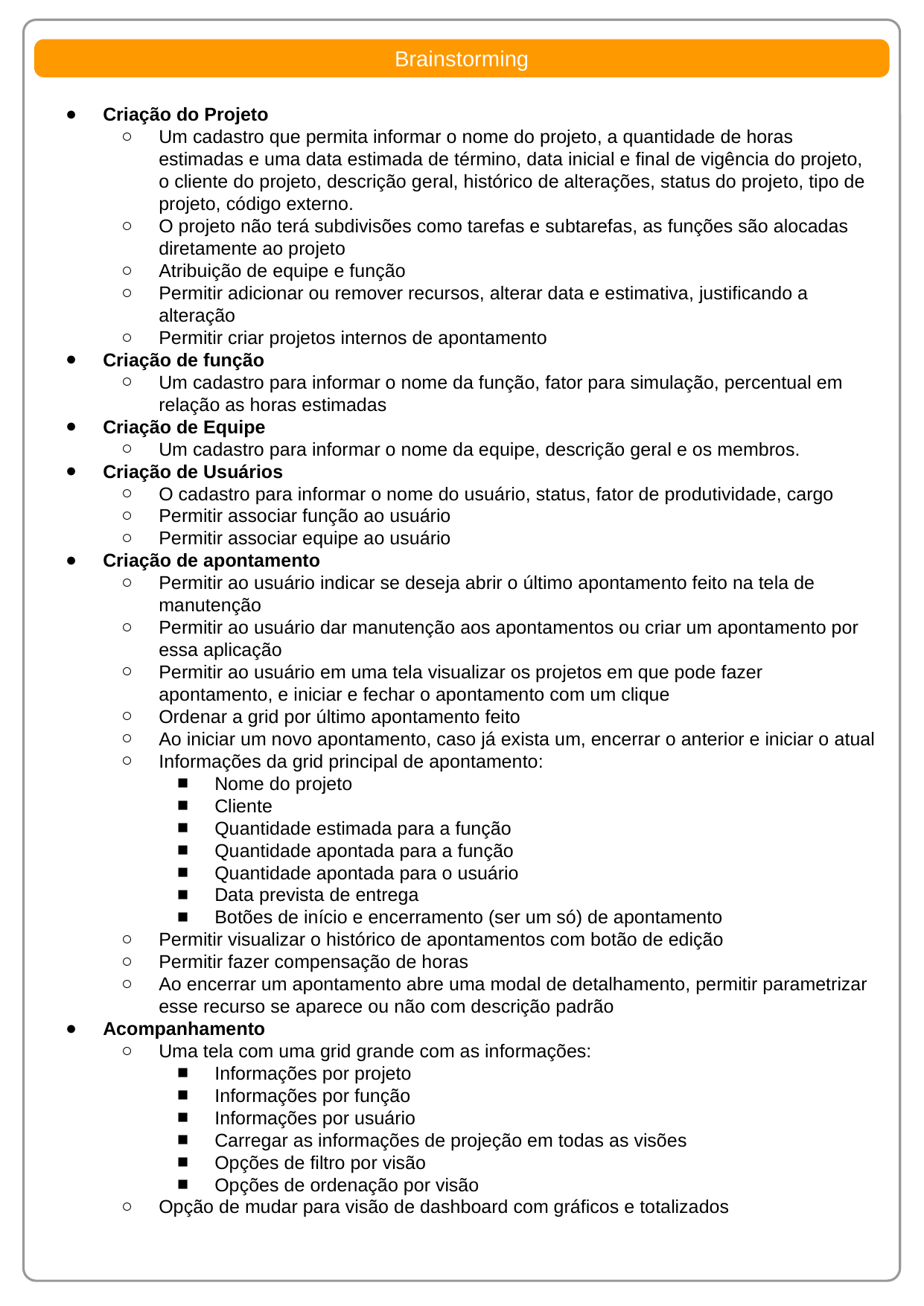

Brainstorming
Criação do Projeto
Um cadastro que permita informar o nome do projeto, a quantidade de horas estimadas e uma data estimada de término, data inicial e final de vigência do projeto, o cliente do projeto, descrição geral, histórico de alterações, status do projeto, tipo de projeto, código externo.
O projeto não terá subdivisões como tarefas e subtarefas, as funções são alocadas diretamente ao projeto
Atribuição de equipe e função
Permitir adicionar ou remover recursos, alterar data e estimativa, justificando a alteração
Permitir criar projetos internos de apontamento
Criação de função
Um cadastro para informar o nome da função, fator para simulação, percentual em relação as horas estimadas
Criação de Equipe
Um cadastro para informar o nome da equipe, descrição geral e os membros.
Criação de Usuários
O cadastro para informar o nome do usuário, status, fator de produtividade, cargo
Permitir associar função ao usuário
Permitir associar equipe ao usuário
Criação de apontamento
Permitir ao usuário indicar se deseja abrir o último apontamento feito na tela de manutenção
Permitir ao usuário dar manutenção aos apontamentos ou criar um apontamento por essa aplicação
Permitir ao usuário em uma tela visualizar os projetos em que pode fazer apontamento, e iniciar e fechar o apontamento com um clique
Ordenar a grid por último apontamento feito
Ao iniciar um novo apontamento, caso já exista um, encerrar o anterior e iniciar o atual
Informações da grid principal de apontamento:
Nome do projeto
Cliente
Quantidade estimada para a função
Quantidade apontada para a função
Quantidade apontada para o usuário
Data prevista de entrega
Botões de início e encerramento (ser um só) de apontamento
Permitir visualizar o histórico de apontamentos com botão de edição
Permitir fazer compensação de horas
Ao encerrar um apontamento abre uma modal de detalhamento, permitir parametrizar esse recurso se aparece ou não com descrição padrão
Acompanhamento
Uma tela com uma grid grande com as informações:
Informações por projeto
Informações por função
Informações por usuário
Carregar as informações de projeção em todas as visões
Opções de filtro por visão
Opções de ordenação por visão
Opção de mudar para visão de dashboard com gráficos e totalizados